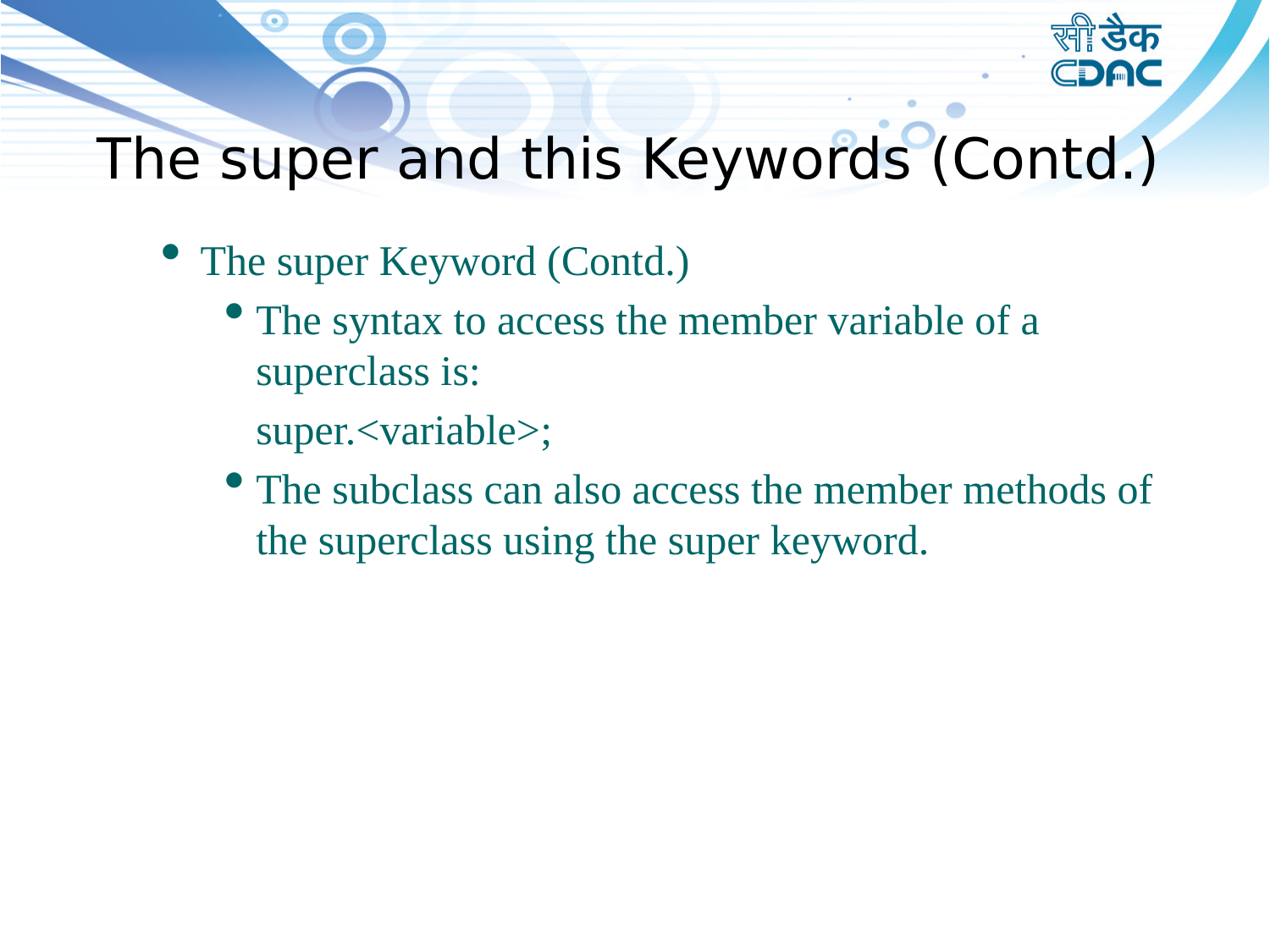

The super and this Keywords (Contd.)

The super Keyword (Contd.)
The syntax to access the member variable of a superclass is:
	super.<variable>;
The subclass can also access the member methods of the superclass using the super keyword.